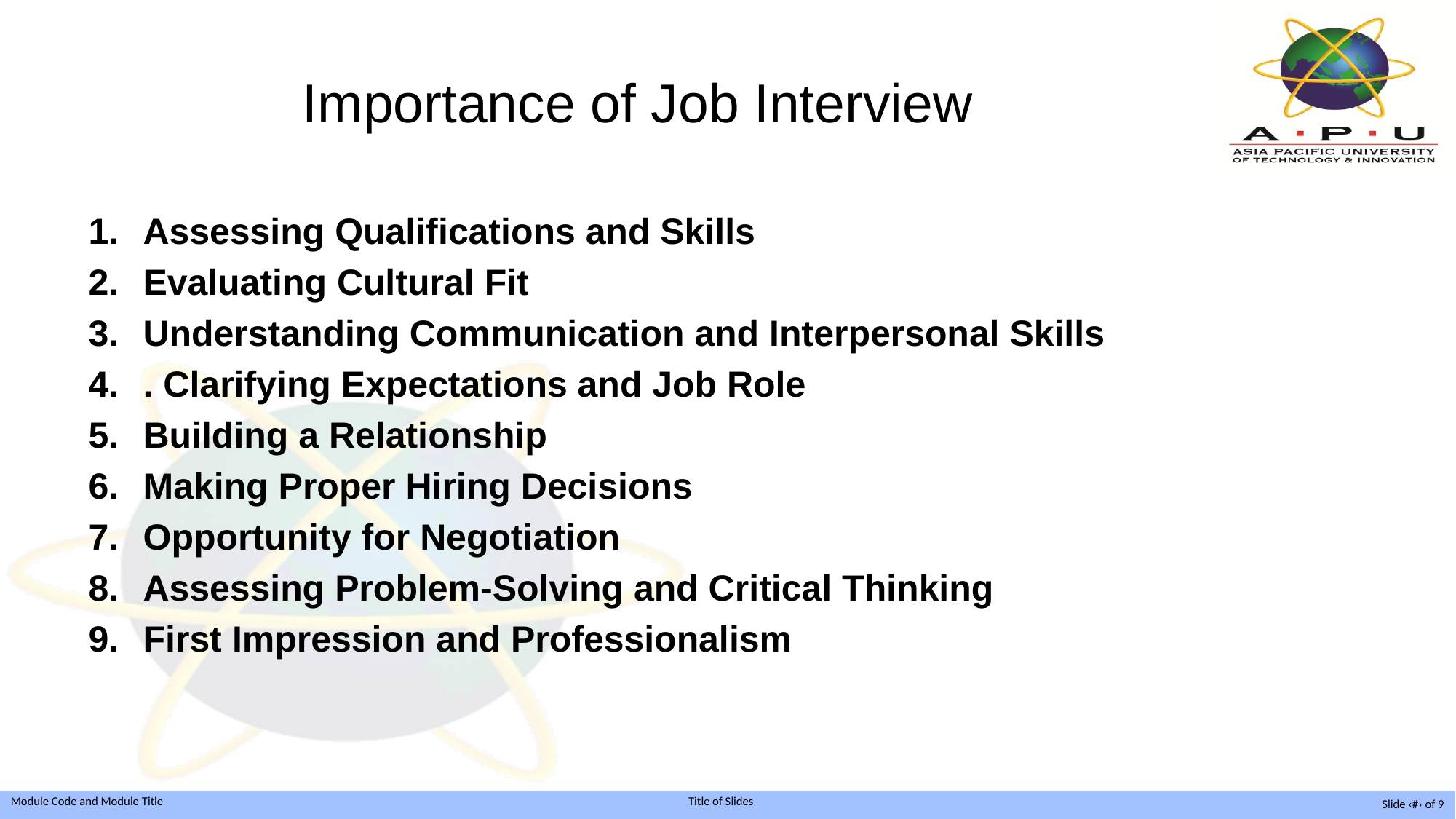

# Importance of Job Interview
Assessing Qualifications and Skills
Evaluating Cultural Fit
Understanding Communication and Interpersonal Skills
. Clarifying Expectations and Job Role
Building a Relationship
Making Proper Hiring Decisions
Opportunity for Negotiation
Assessing Problem-Solving and Critical Thinking
First Impression and Professionalism

Slide ‹#› of 9